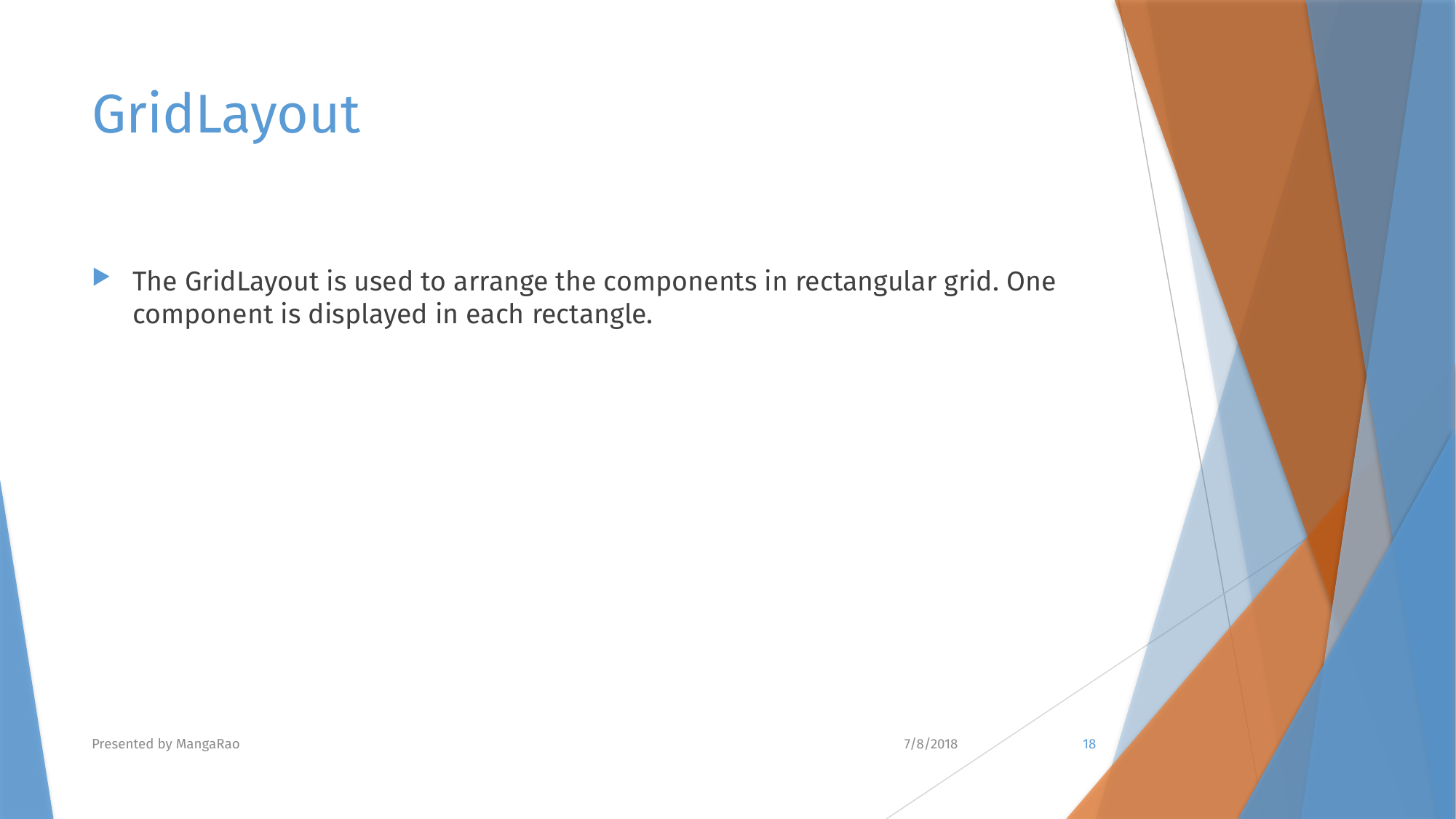

# GridLayout
The GridLayout is used to arrange the components in rectangular grid. One component is displayed in each rectangle.

Presented by MangaRao
7/8/2018
18